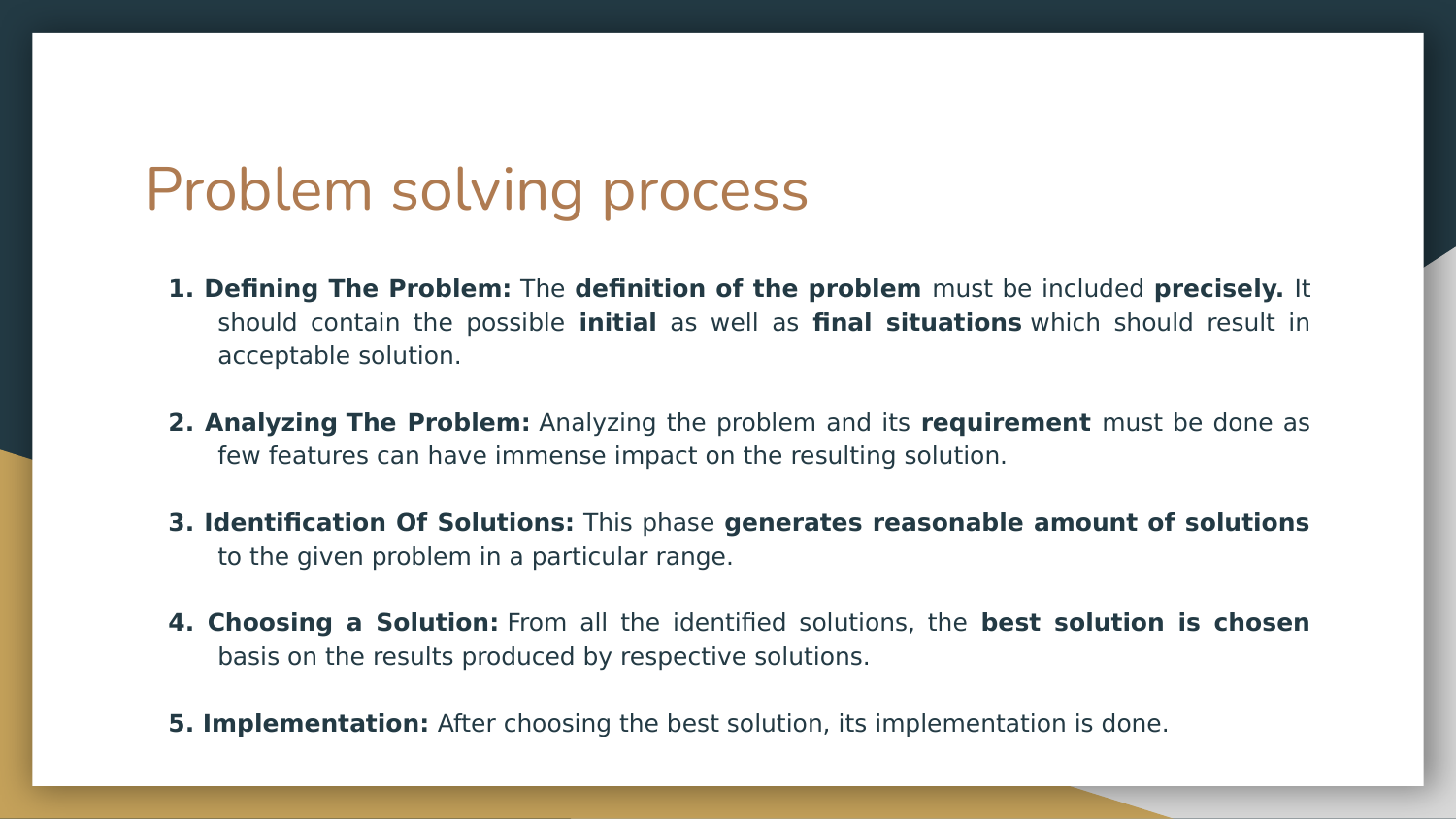

# Problem solving process
1. Defining The Problem: The definition of the problem must be included precisely. It should contain the possible initial as well as final situations which should result in acceptable solution.

2. Analyzing The Problem: Analyzing the problem and its requirement must be done as few features can have immense impact on the resulting solution.

3. Identification Of Solutions: This phase generates reasonable amount of solutions to the given problem in a particular range.

4. Choosing a Solution: From all the identified solutions, the best solution is chosen basis on the results produced by respective solutions.

5. Implementation: After choosing the best solution, its implementation is done.